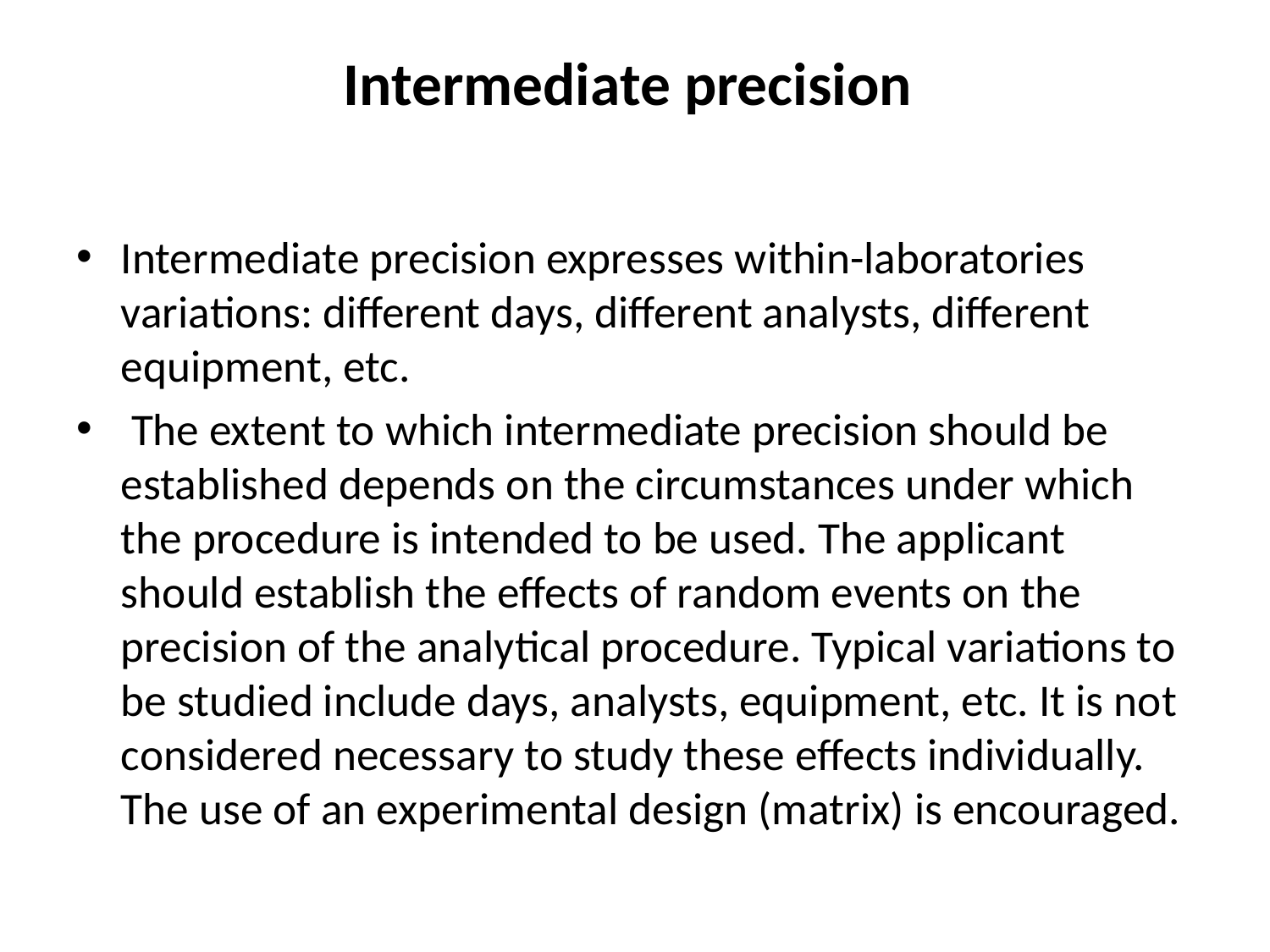

# Intermediate precision
Intermediate precision expresses within-laboratories variations: different days, different analysts, different equipment, etc.
 The extent to which intermediate precision should be established depends on the circumstances under which the procedure is intended to be used. The applicant should establish the effects of random events on the precision of the analytical procedure. Typical variations to be studied include days, analysts, equipment, etc. It is not considered necessary to study these effects individually. The use of an experimental design (matrix) is encouraged.